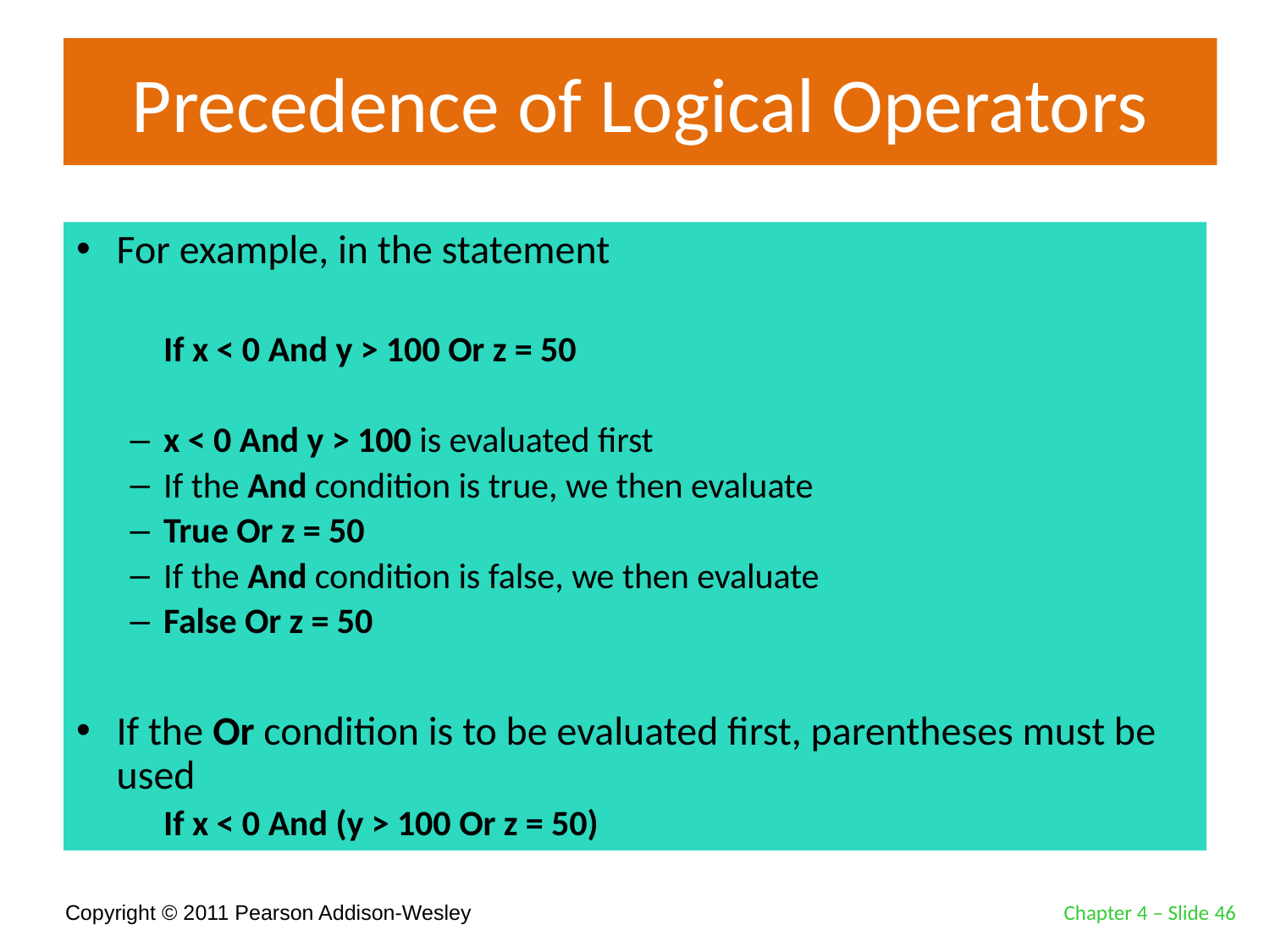

# Precedence of Logical Operators
For example, in the statement

			If x < 0 And y > 100 Or z = 50

x < 0 And y > 100 is evaluated first
If the And condition is true, we then evaluate
True Or z = 50
If the And condition is false, we then evaluate
False Or z = 50

If the Or condition is to be evaluated first, parentheses must be used
			If x < 0 And (y > 100 Or z = 50)

Chapter 4 – Slide 46